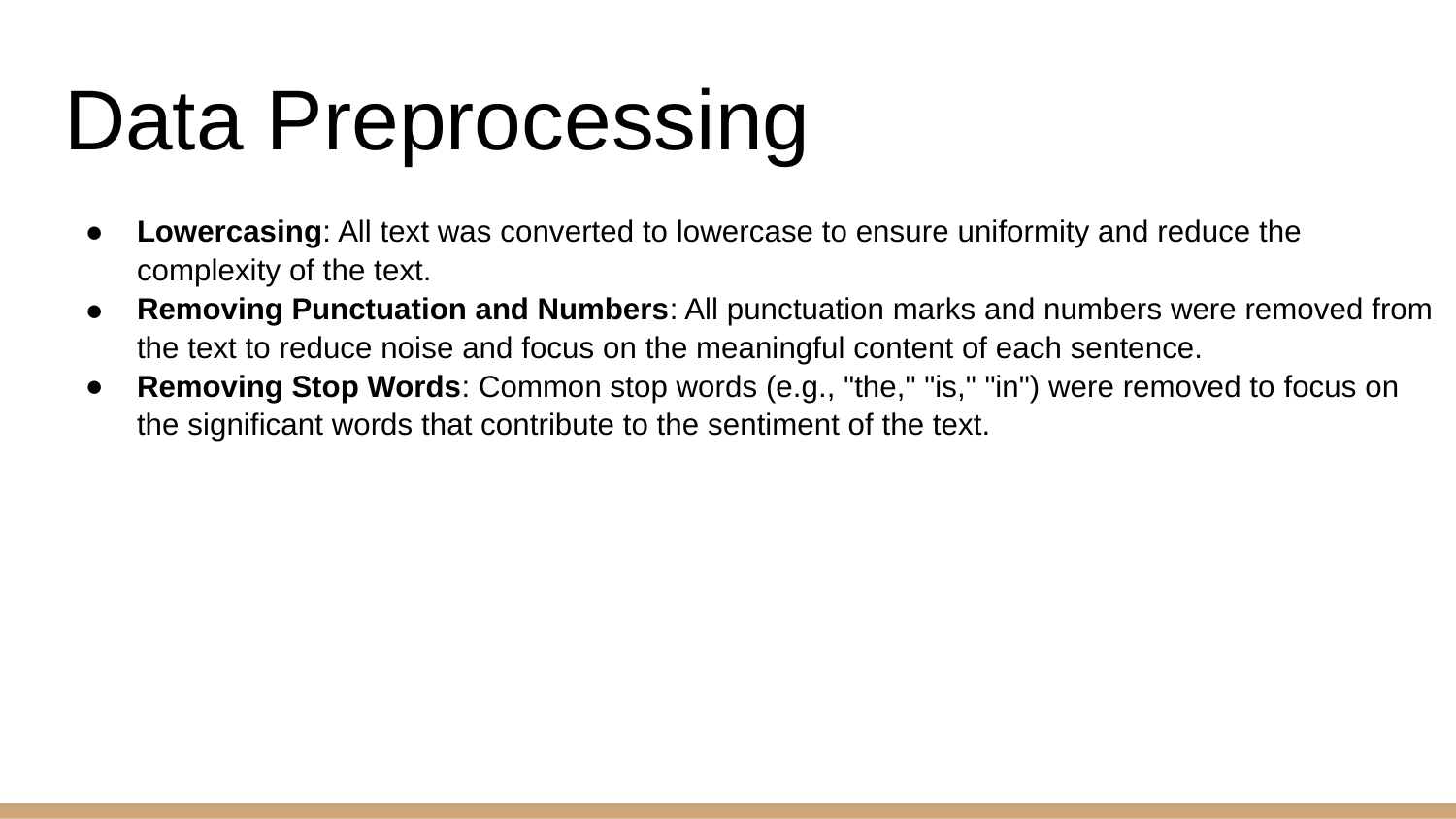

# Data Preprocessing
Lowercasing: All text was converted to lowercase to ensure uniformity and reduce the complexity of the text.
Removing Punctuation and Numbers: All punctuation marks and numbers were removed from the text to reduce noise and focus on the meaningful content of each sentence.
Removing Stop Words: Common stop words (e.g., "the," "is," "in") were removed to focus on the significant words that contribute to the sentiment of the text.